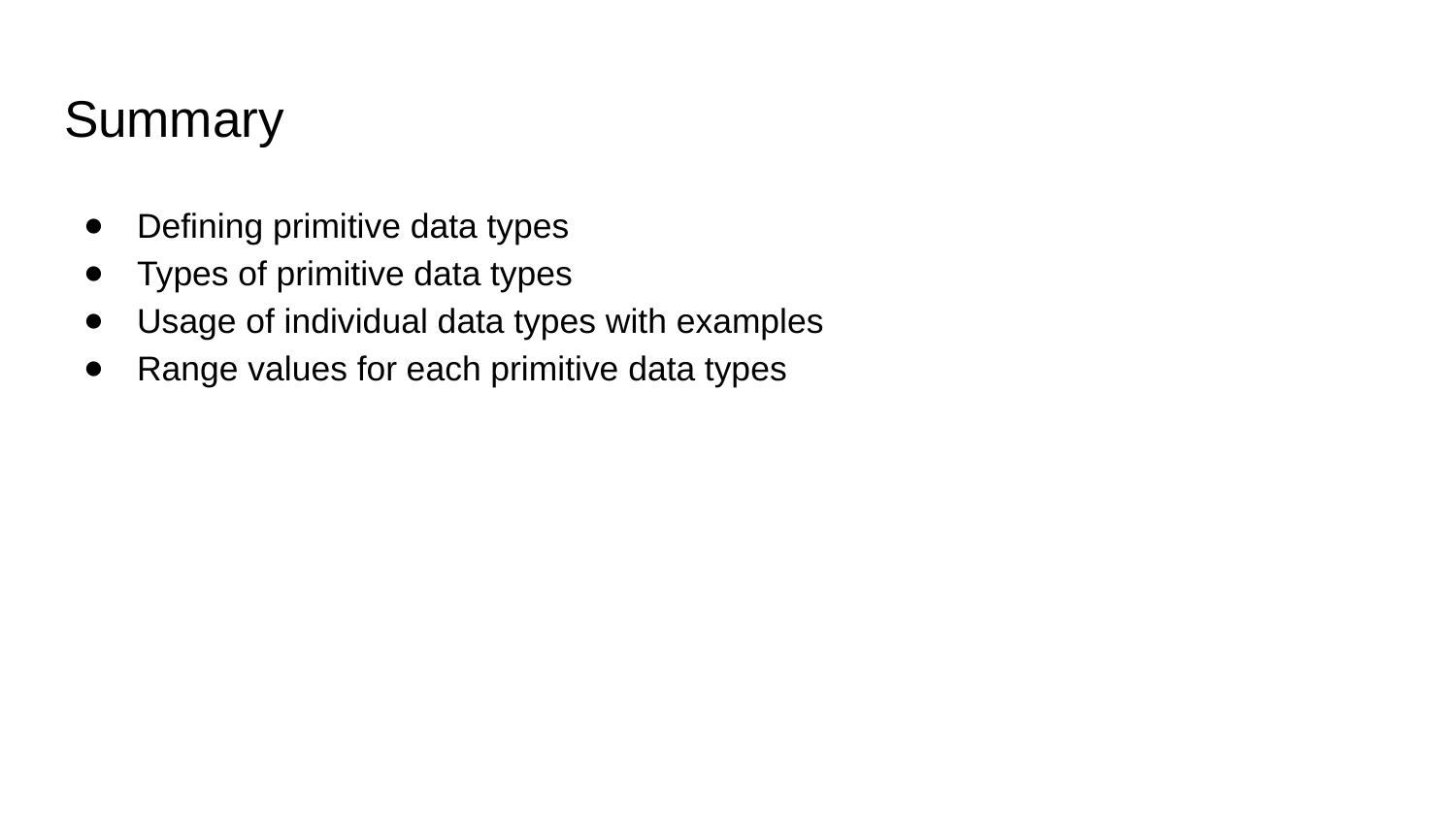

# Summary
Defining primitive data types
Types of primitive data types
Usage of individual data types with examples
Range values for each primitive data types